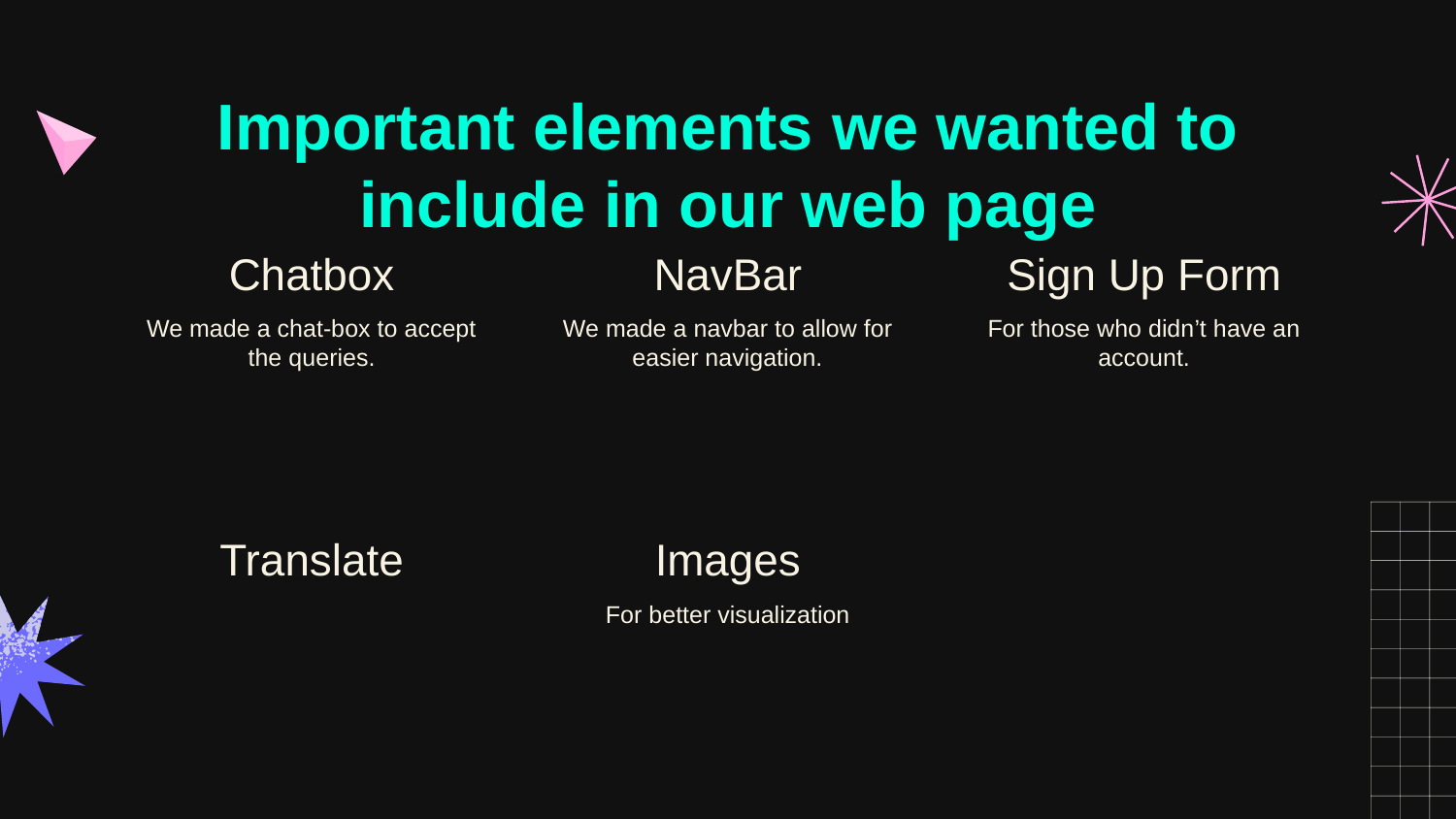

# Important elements we wanted to include in our web page
Chatbox
NavBar
Sign Up Form
We made a chat-box to accept the queries.
We made a navbar to allow for easier navigation.
For those who didn’t have an account.
Translate
Images
For better visualization